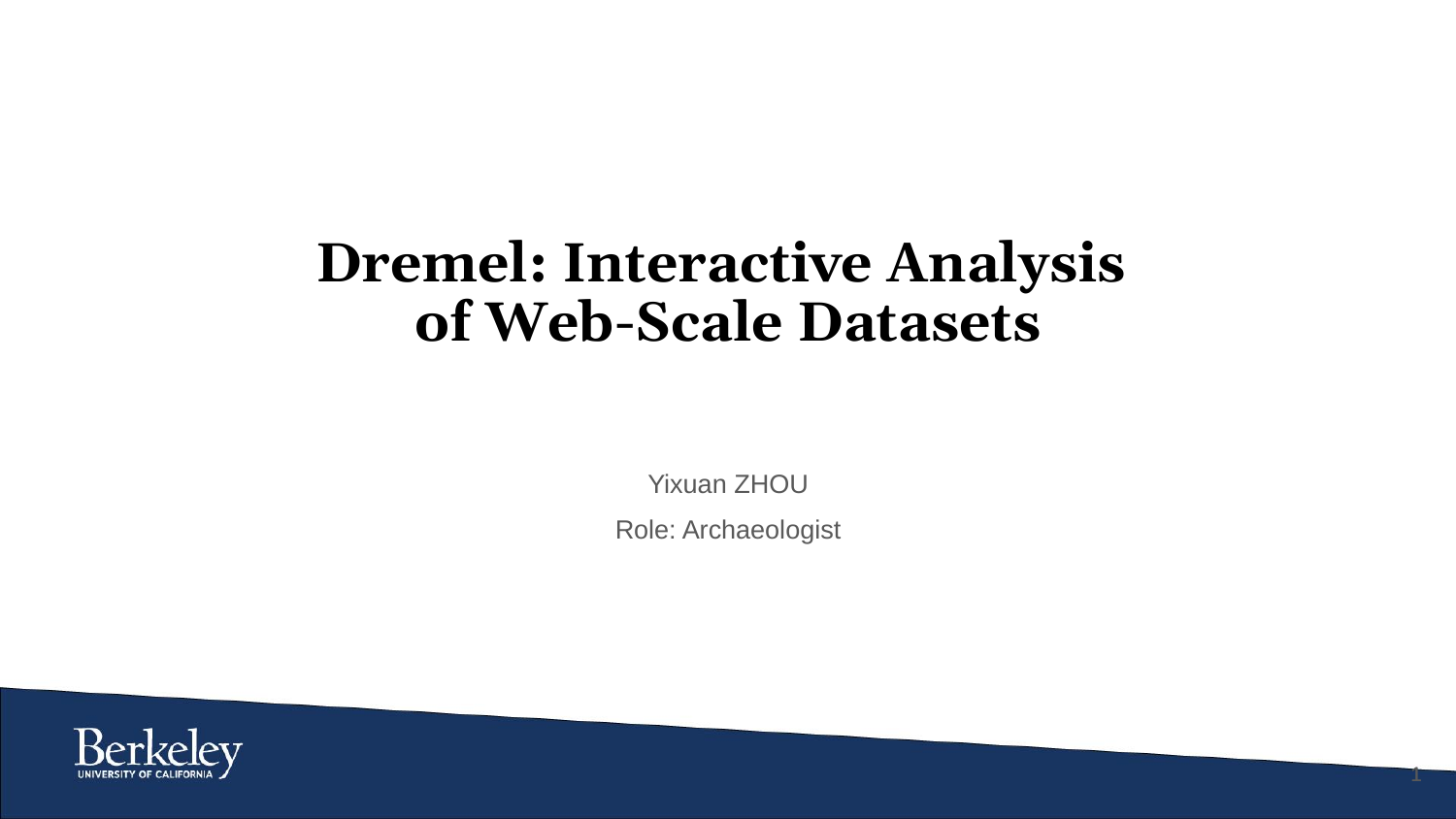

# Dremel: Interactive Analysis of Web-Scale Datasets
Yixuan ZHOU
Role: Archaeologist
1
1